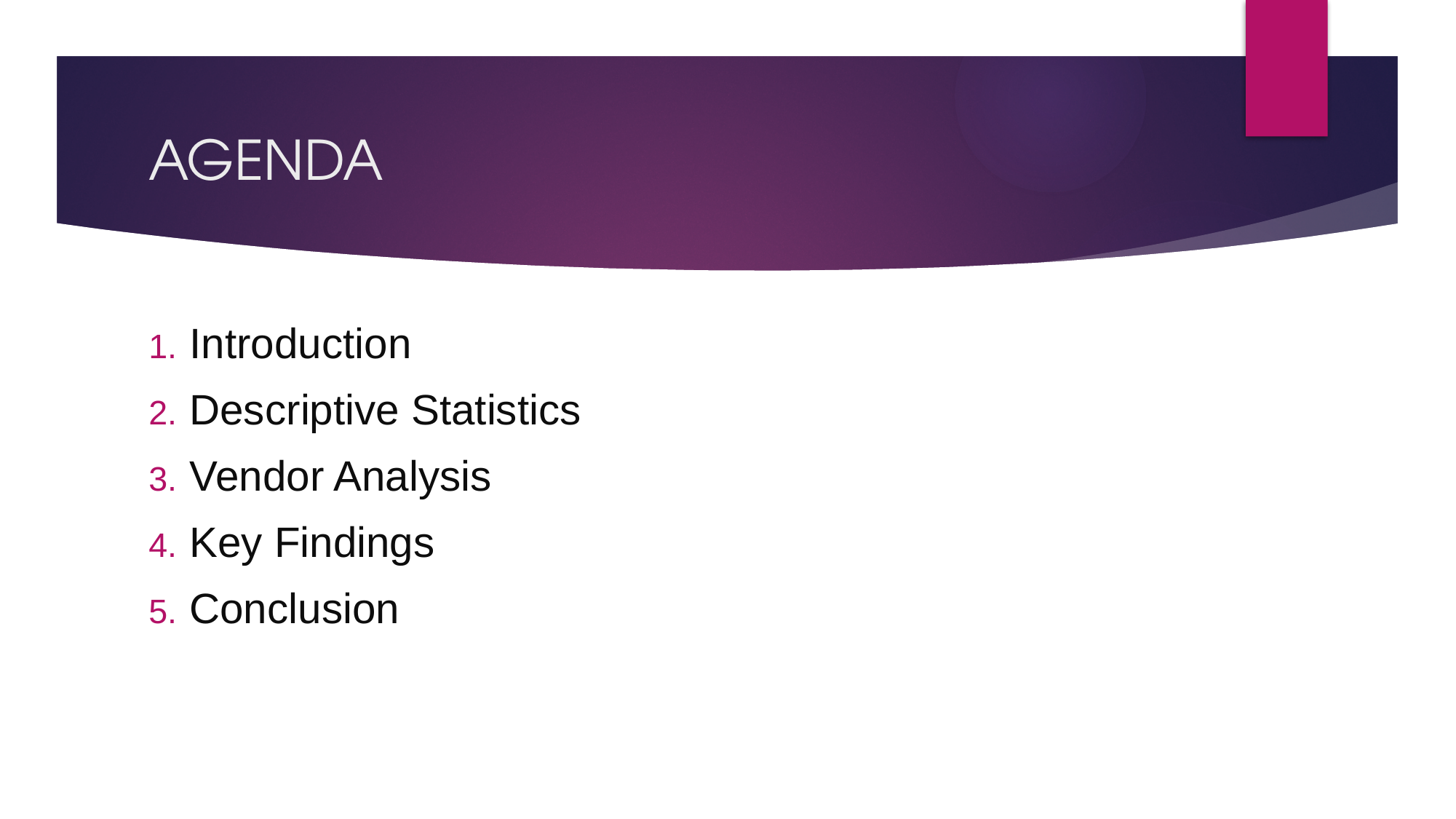

# AGENDA
Introduction
Descriptive Statistics
Vendor Analysis
Key Findings
Conclusion